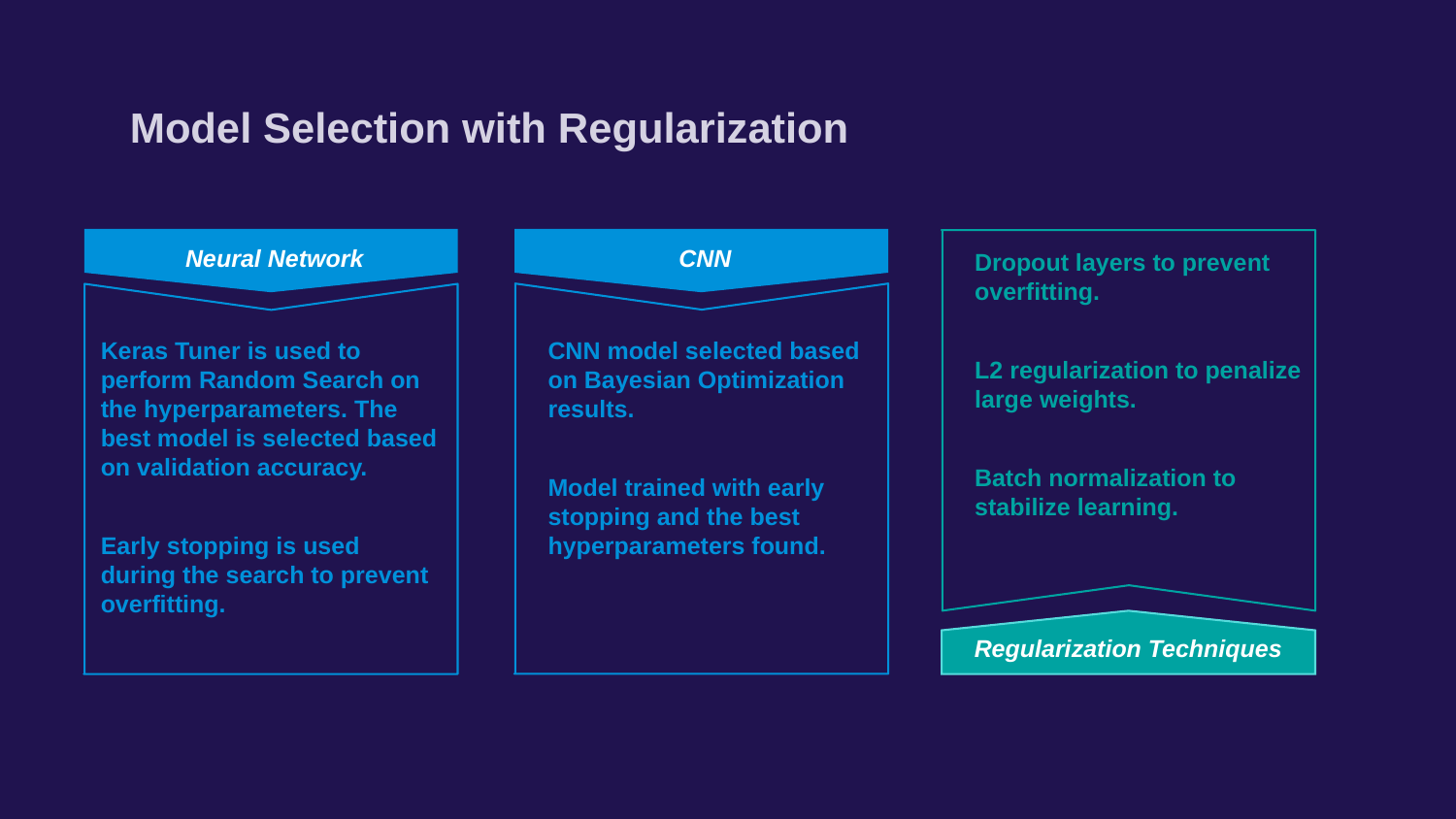

Neural Network

 CNN

# Model Selection with Regularization

Dropout layers to prevent overfitting.

L2 regularization to penalize large weights.

Batch normalization to stabilize learning.

Keras Tuner is used to perform Random Search on the hyperparameters. The best model is selected based on validation accuracy.

Early stopping is used during the search to prevent overfitting.

CNN model selected based on Bayesian Optimization results.

Model trained with early stopping and the best hyperparameters found.

Regularization Techniques